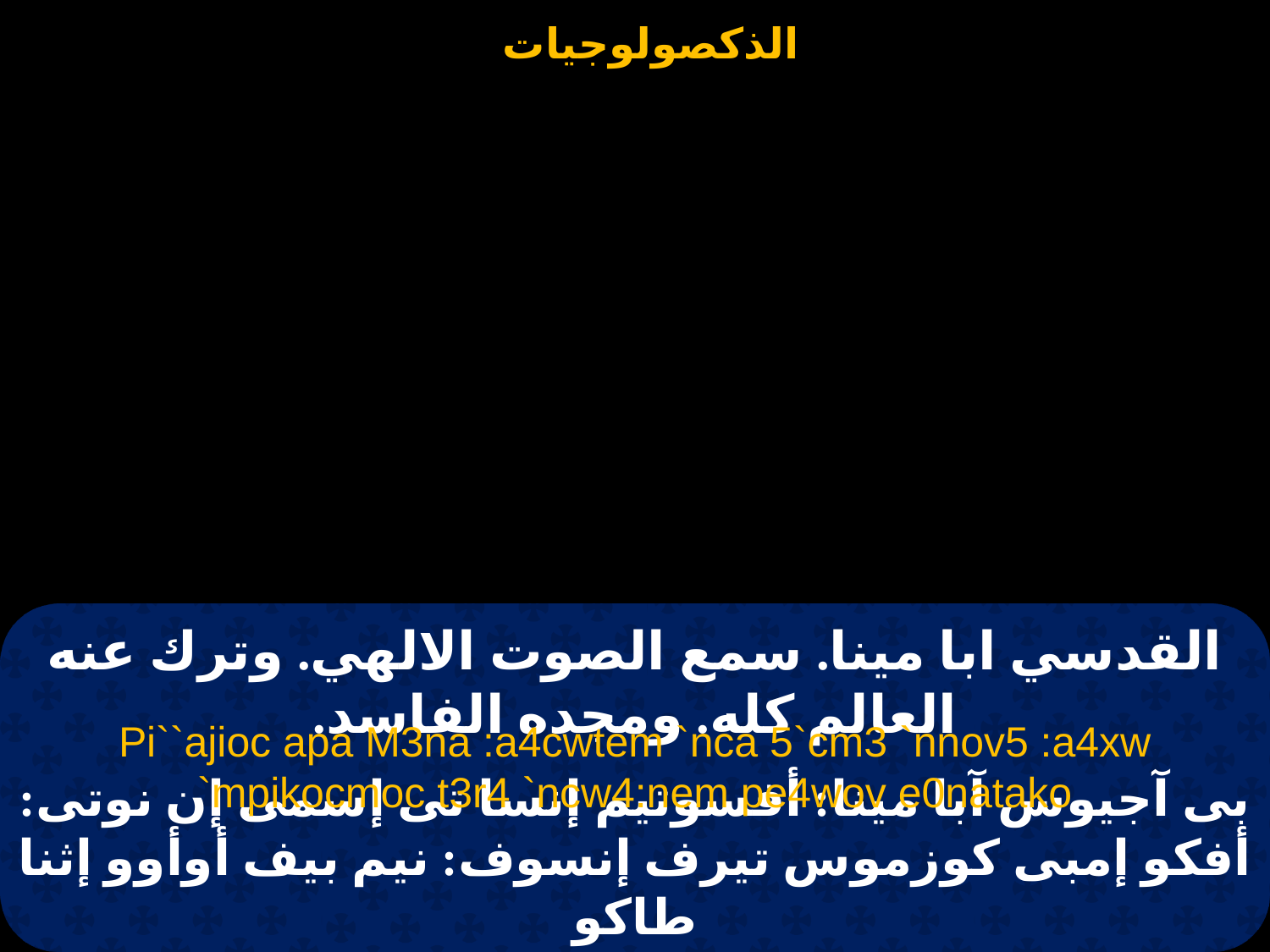

# القدسي ابا مينا. سمع الصوت الالهي. وترك عنه العالم كله. ومجده الفاسد.
Pi``ajioc apa M3na :a4cwtem `nca 5`cm3 `nnov5 :a4xw `mpikocmoc t3r4 `ncw4:nem pe4wov e0natako
بى آجيوس آبا مينا: أفسوتيم إنسا تى إسمى إن نوتى: أفكو إمبى كوزموس تيرف إنسوف: نيم بيف أوأوو إثنا طاكو